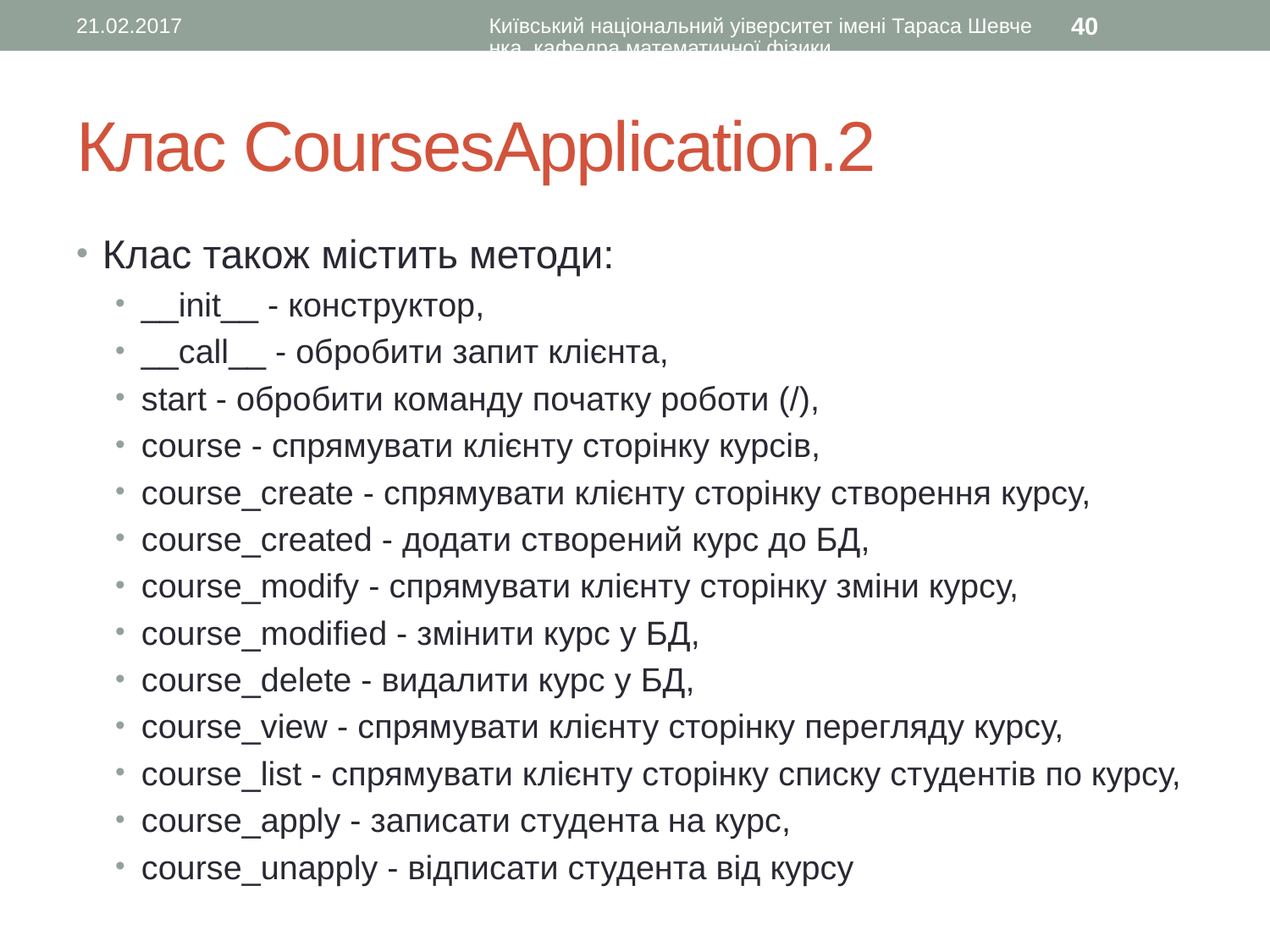

21.02.2017
Київський національний уіверситет імені Тараса Шевченка, кафедра математичної фізики
40
# Клас CoursesApplication.2
Клас також містить методи:
__init__ - конструктор,
__call__ - обробити запит клієнта,
start - обробити команду початку роботи (/),
course - спрямувати клієнту сторінку курсів,
course_create - спрямувати клієнту сторінку створення курсу,
course_created - додати створений курс до БД,
course_modify - спрямувати клієнту сторінку зміни курсу,
course_modified - змінити курс у БД,
course_delete - видалити курс у БД,
course_view - спрямувати клієнту сторінку перегляду курсу,
course_list - спрямувати клієнту сторінку списку студентів по курсу,
course_apply - записати студента на курс,
course_unapply - відписати студента від курсу